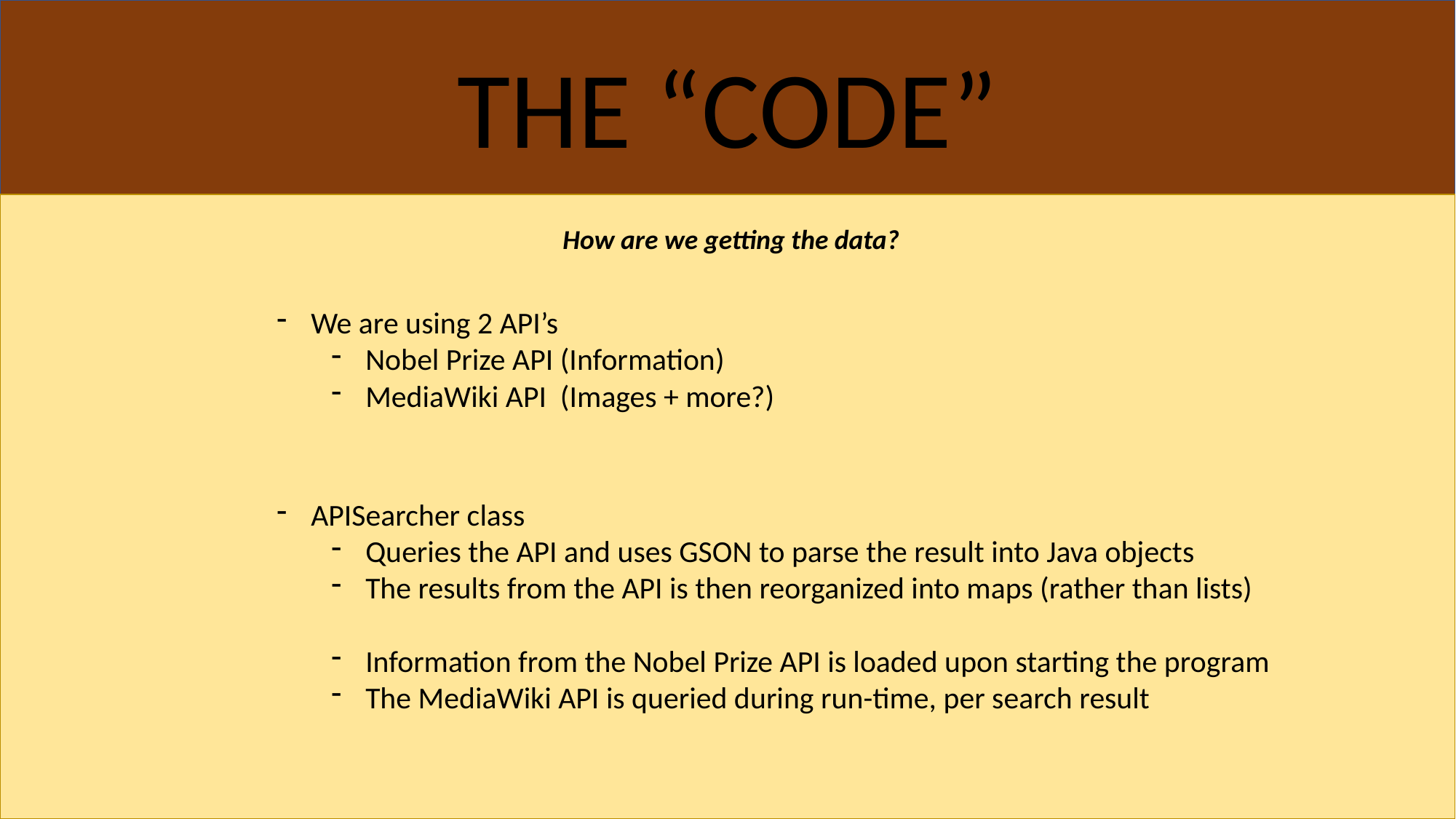

THE “CODE”
How are we getting the data?
We are using 2 API’s
Nobel Prize API (Information)
MediaWiki API  (Images + more?)
APISearcher class
Queries the API and uses GSON to parse the result into Java objects
The results from the API is then reorganized into maps (rather than lists)

Information from the Nobel Prize API is loaded upon starting the program
The MediaWiki API is queried during run-time, per search result